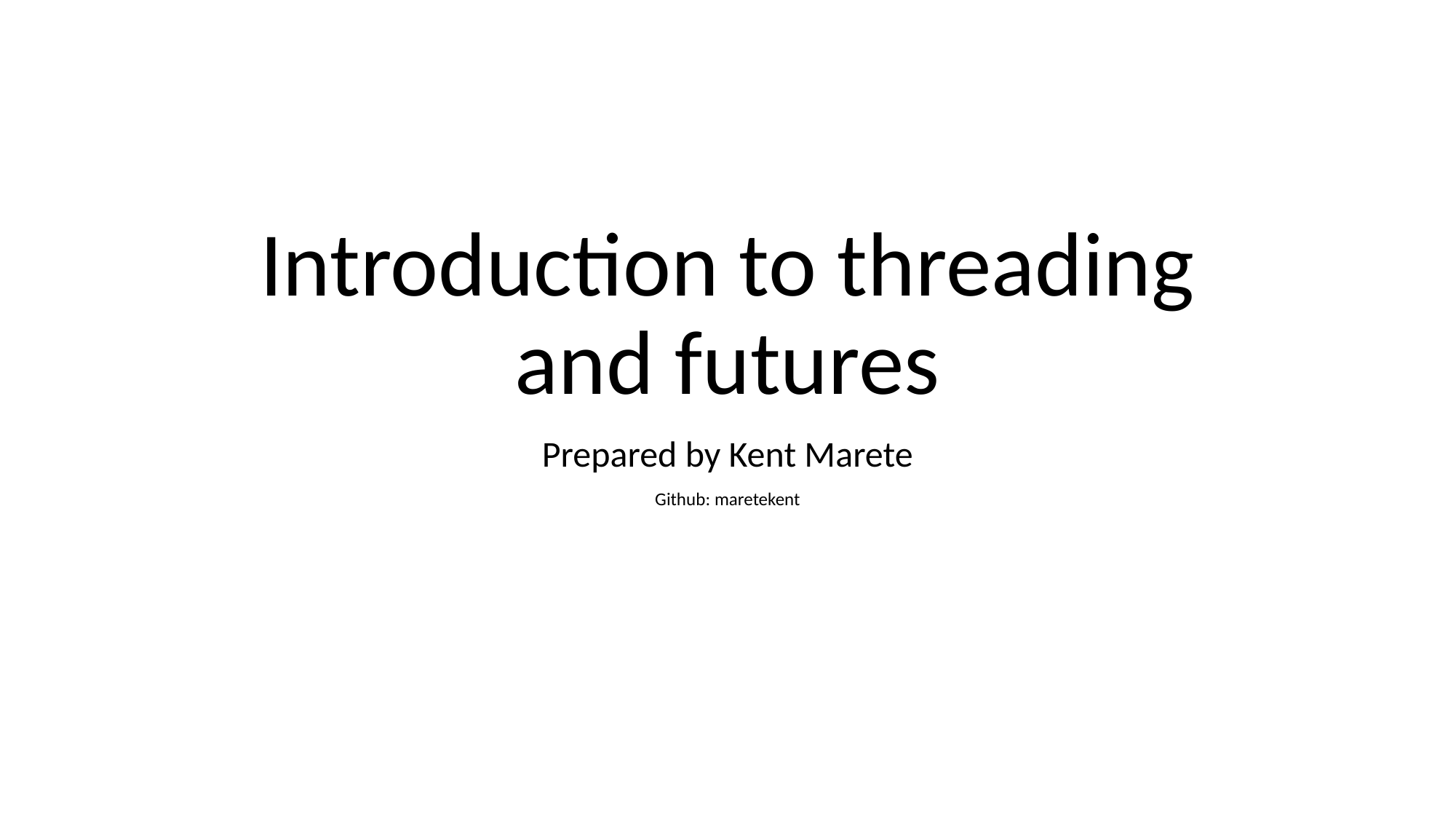

# Introduction to threading and futures
Prepared by Kent Marete
Github: maretekent